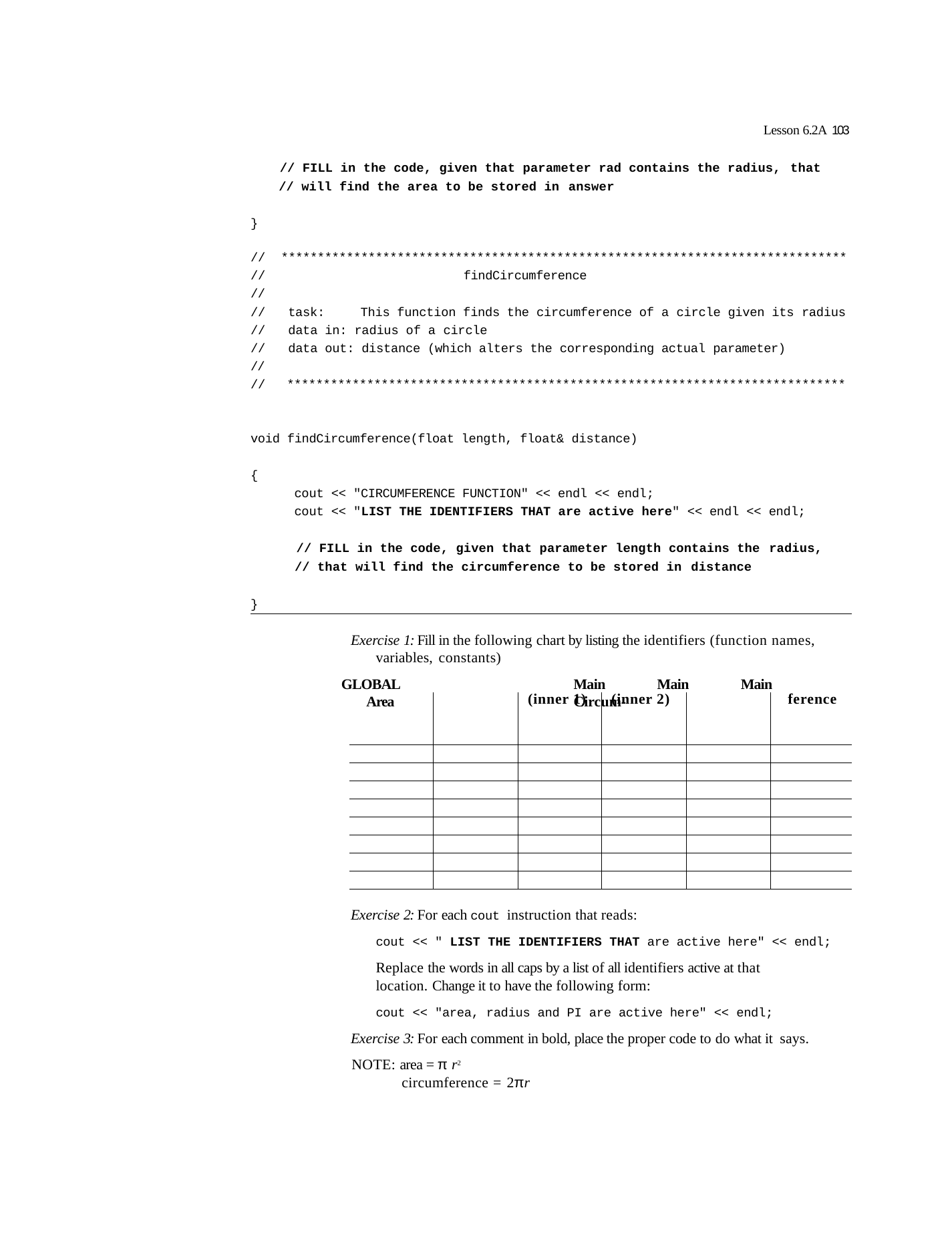

Lesson 6.2A 103

// FILL in the code, given that parameter rad contains the radius, that
// will find the area to be stored in answer

}
//	******************************************************************************
//	findCircumference
//
//	task:	This function finds the circumference of a circle given its radius
//	data in: radius of a circle
//	data out: distance (which alters the corresponding actual parameter)
//
//
*****************************************************************************
void findCircumference(float length, float& distance)

{
cout << "CIRCUMFERENCE FUNCTION" << endl << endl;
cout << "LIST THE IDENTIFIERS THAT are active here" << endl << endl;

// FILL in the code, given that parameter length contains the radius,
// that will find the circumference to be stored in distance

}

Exercise 1: Fill in the following chart by listing the identifiers (function names,  variables, constants)
GLOBAL	Main	Main	Main	Area	Circum-

|  |  | (inner 1) | (inner 2) |  | ference |
| --- | --- | --- | --- | --- | --- |
|  |  |  |  |  |  |
|  |  |  |  |  |  |
|  |  |  |  |  |  |
|  |  |  |  |  |  |
|  |  |  |  |  |  |
|  |  |  |  |  |  |
|  |  |  |  |  |  |
|  |  |  |  |  |  |
Exercise 2: For each cout instruction that reads:
cout << " LIST THE IDENTIFIERS THAT are active here" << endl;
Replace the words in all caps by a list of all identifiers active at that  location. Change it to have the following form:
cout << "area, radius and PI are active here" << endl;
Exercise 3: For each comment in bold, place the proper code to do what it  says.
NOTE: area = π r2
circumference = 2πr